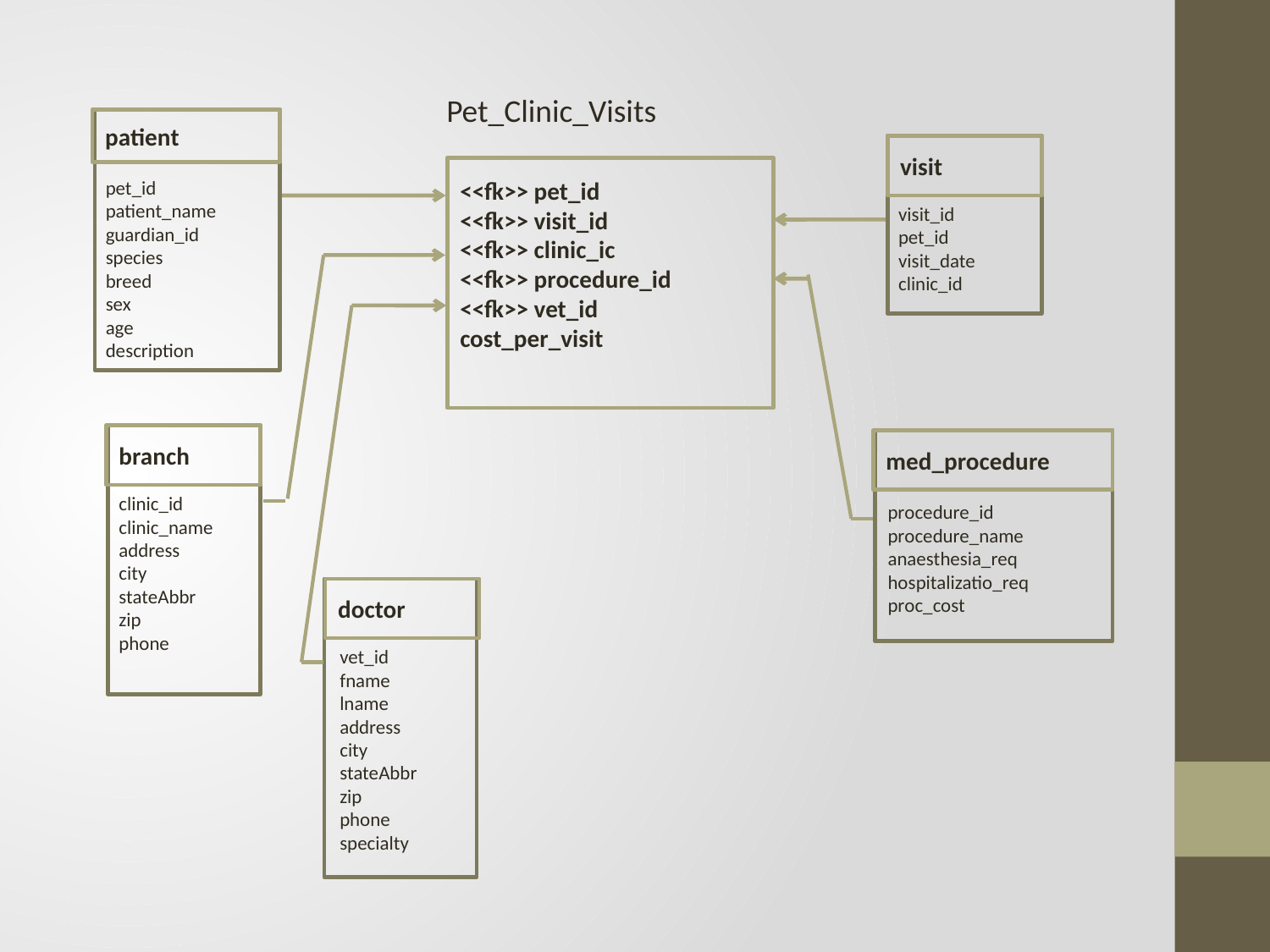

Pet_Clinic_Visits
patient

visit
visit_id
pet_id
visit_date
clinic_id

<<fk>> pet_id
<<fk>> visit_id
<<fk>> clinic_ic
<<fk>> procedure_id
<<fk>> vet_id
cost_per_visit

pet_id
patient_name
guardian_id
species
breed
sex
age
description

branch

clinic_id
clinic_name
address
city
stateAbbr
zip
phone

med_procedure

procedure_id
procedure_name
anaesthesia_req
hospitalizatio_req
proc_cost

doctor
vet_id
fname
lname
address
city
stateAbbr
zip
phone
specialty